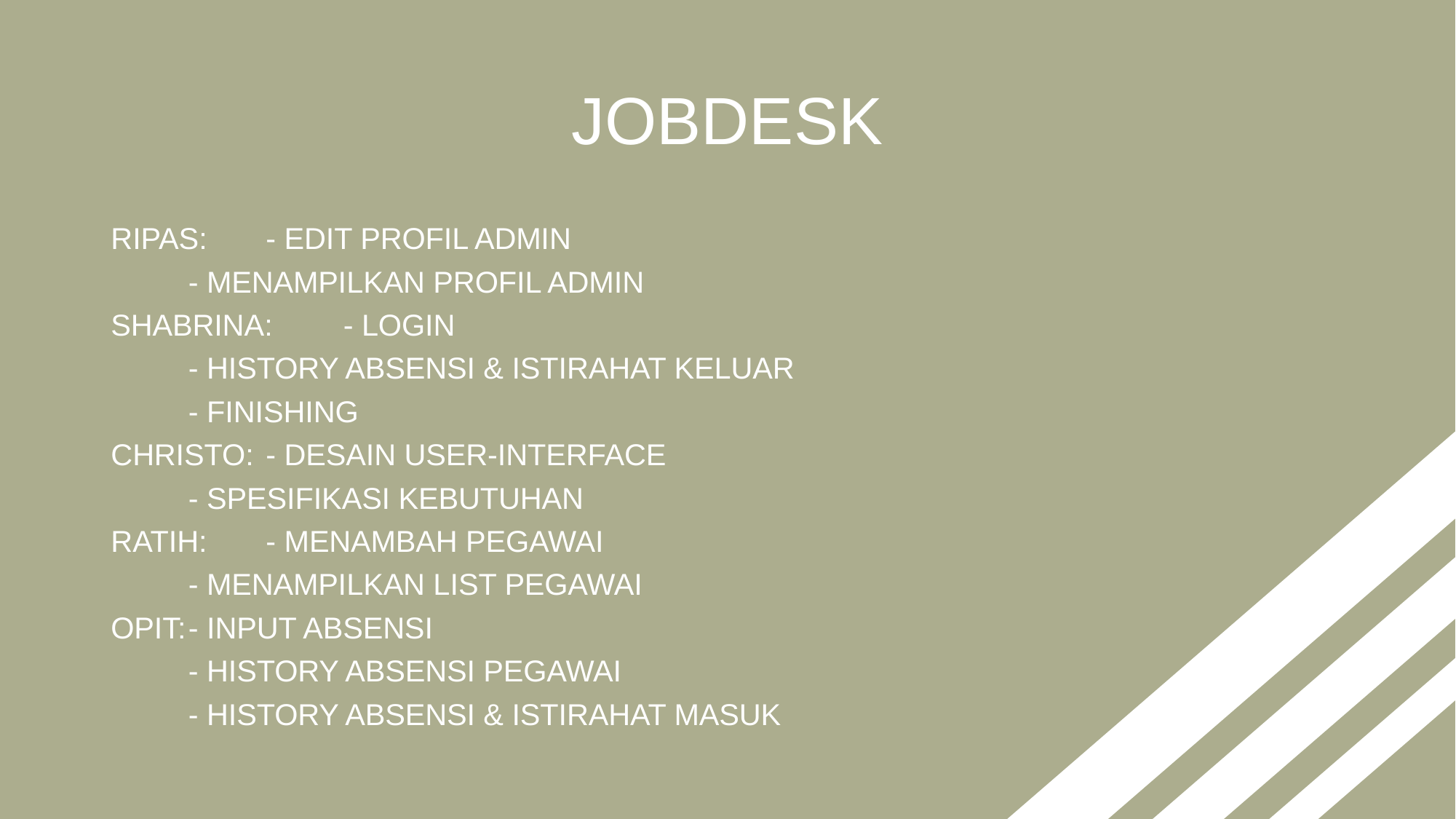

# JOBDESK
RIPAS:		- EDIT PROFIL ADMIN
		- MENAMPILKAN PROFIL ADMIN
SHABRINA:	- LOGIN
		- HISTORY ABSENSI & ISTIRAHAT KELUAR
		- FINISHING
CHRISTO:	- DESAIN USER-INTERFACE
		- SPESIFIKASI KEBUTUHAN
RATIH:		- MENAMBAH PEGAWAI
		- MENAMPILKAN LIST PEGAWAI
OPIT:		- INPUT ABSENSI
		- HISTORY ABSENSI PEGAWAI
		- HISTORY ABSENSI & ISTIRAHAT MASUK